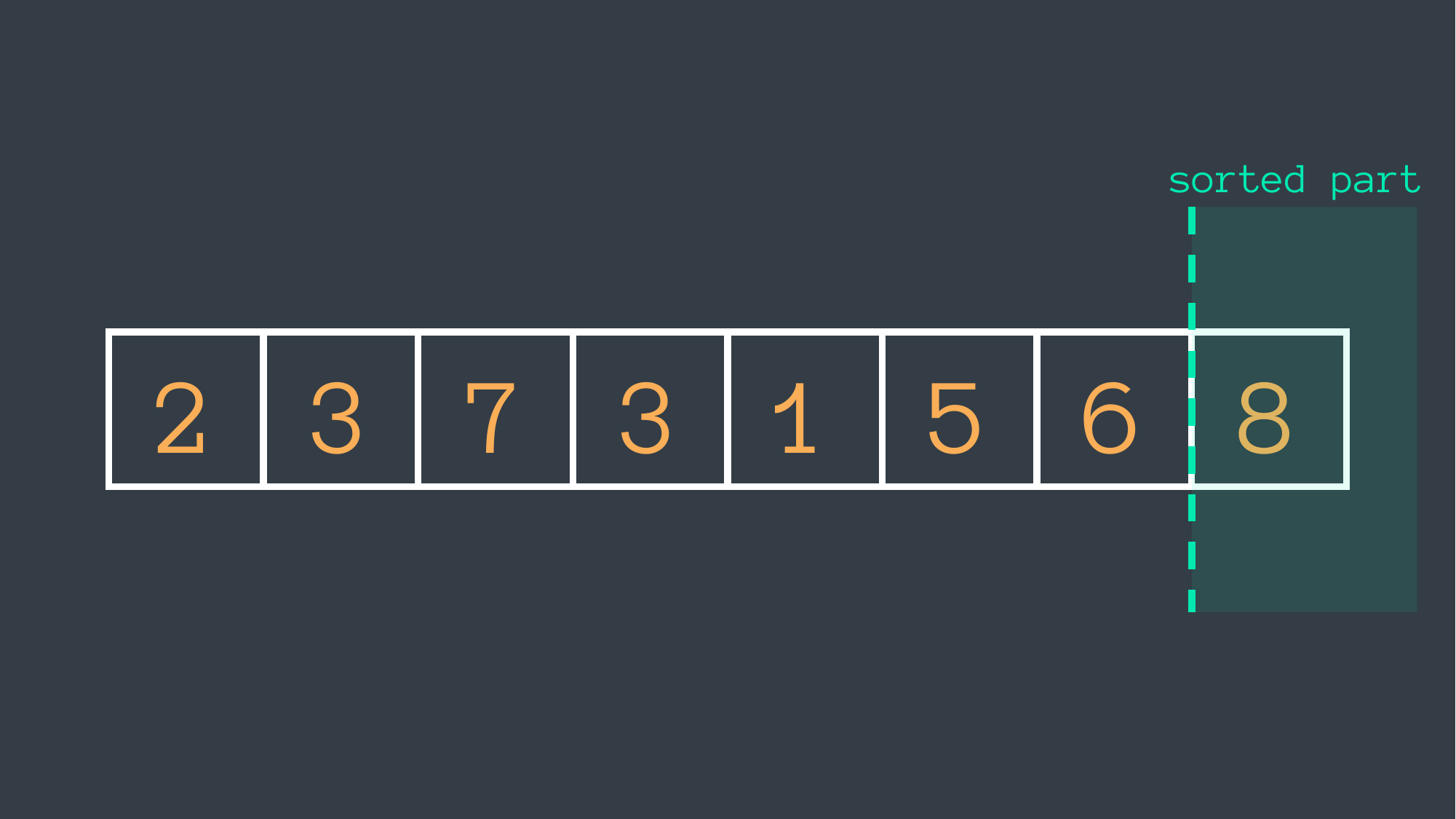

sorted part

2
3
7
3
1
5
6
8